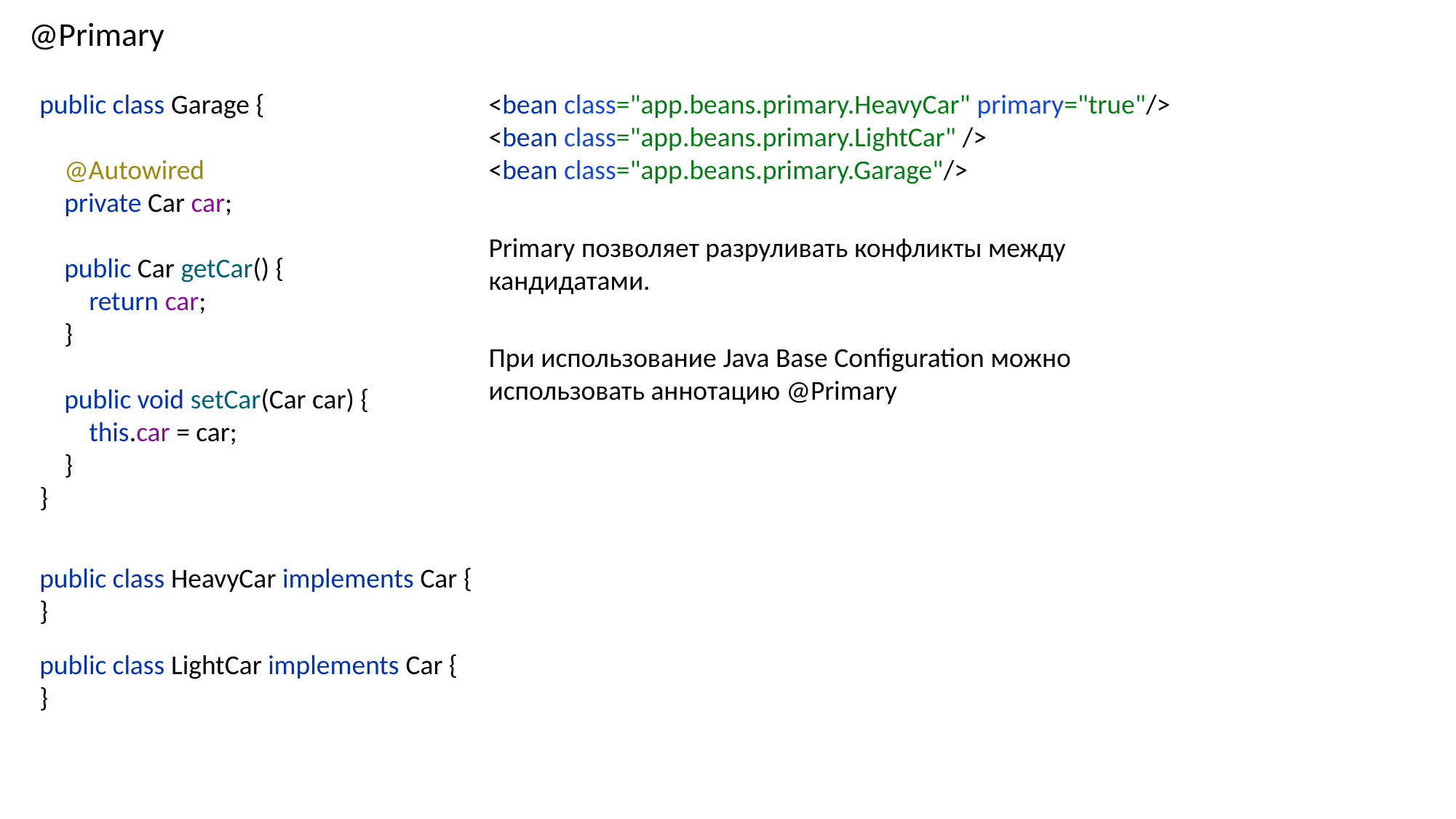

@Primary
public class Garage {
    @Autowired
    private Car car;
    public Car getCar() {
        return car;
    }
    public void setCar(Car car) {
        this.car = car;
    }
}
<bean class="app.beans.primary.HeavyCar" primary="true"/>
<bean class="app.beans.primary.LightCar" />
<bean class="app.beans.primary.Garage"/>
Primary позволяет разруливать конфликты между кандидатами.
При использование Java Base Configuration можно использовать аннотацию @Primary
public class HeavyCar implements Car {
}
public class LightCar implements Car {
}